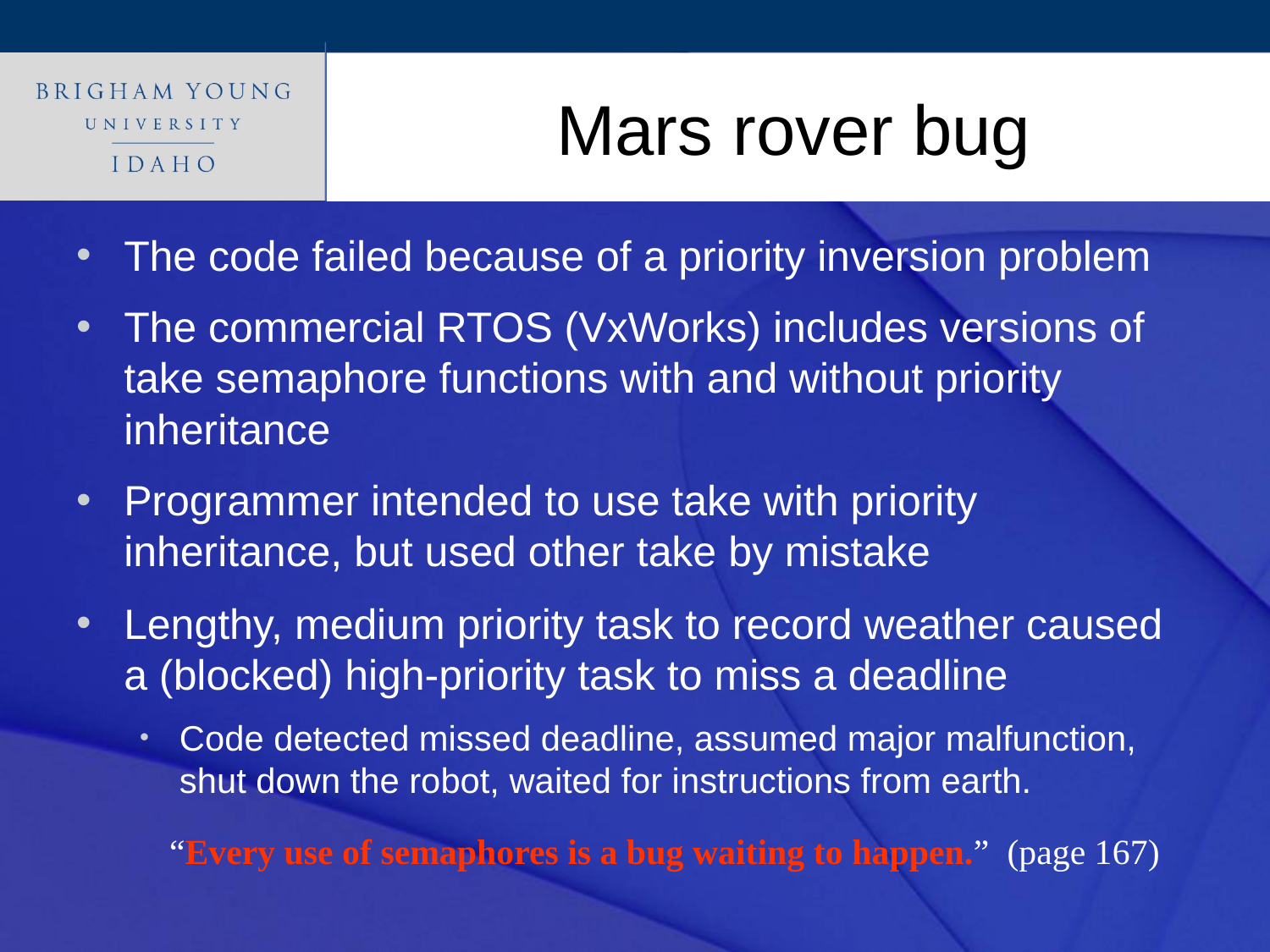

# Mars rover bug
The code failed because of a priority inversion problem
The commercial RTOS (VxWorks) includes versions of take semaphore functions with and without priority inheritance
Programmer intended to use take with priority inheritance, but used other take by mistake
Lengthy, medium priority task to record weather caused a (blocked) high-priority task to miss a deadline
Code detected missed deadline, assumed major malfunction, shut down the robot, waited for instructions from earth.
“Every use of semaphores is a bug waiting to happen.”  (page 167)